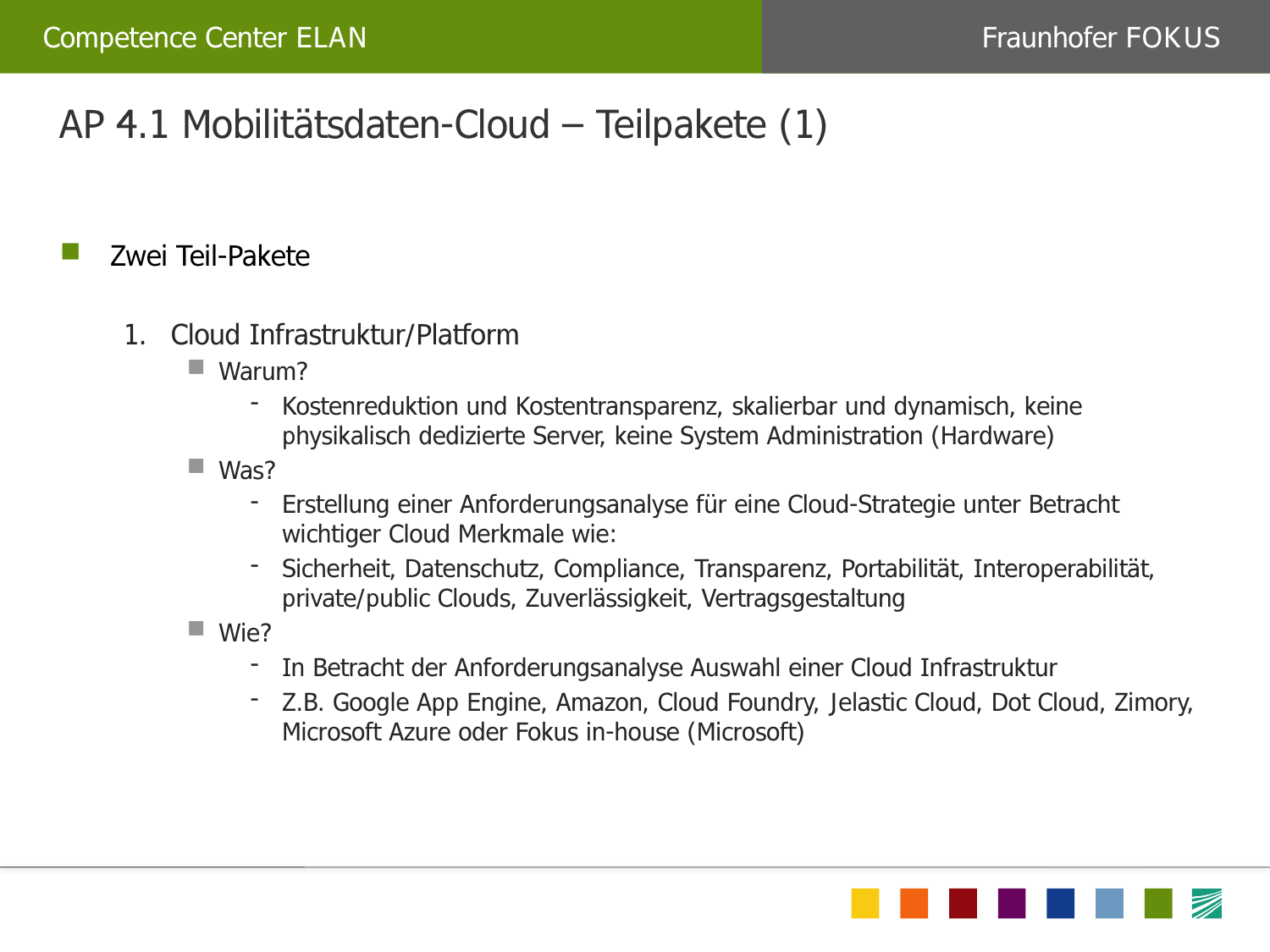

# AP 4.1 Mobilitätsdaten-Cloud – Teilpakete (1)
Zwei Teil-Pakete

Cloud Infrastruktur/Platform
Warum?
Kostenreduktion und Kostentransparenz, skalierbar und dynamisch, keine physikalisch dedizierte Server, keine System Administration (Hardware)
Was?
Erstellung einer Anforderungsanalyse für eine Cloud-Strategie unter Betracht wichtiger Cloud Merkmale wie:
Sicherheit, Datenschutz, Compliance, Transparenz, Portabilität, Interoperabilität, private/public Clouds, Zuverlässigkeit, Vertragsgestaltung
Wie?
In Betracht der Anforderungsanalyse Auswahl einer Cloud Infrastruktur
Z.B. Google App Engine, Amazon, Cloud Foundry, Jelastic Cloud, Dot Cloud, Zimory, Microsoft Azure oder Fokus in-house (Microsoft)